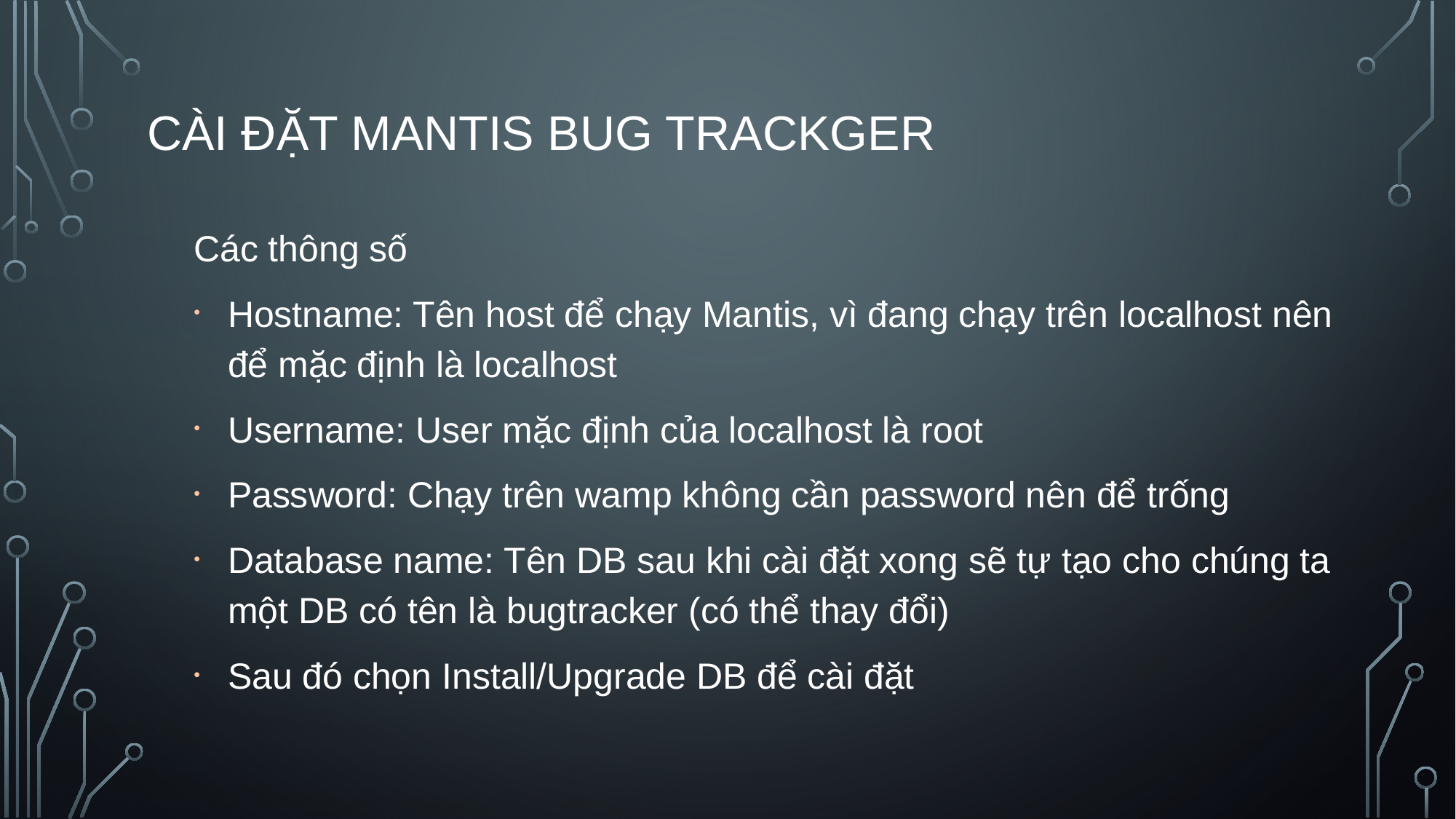

# Cài đặt mantis bug trackger
Các thông số
Hostname: Tên host để chạy Mantis, vì đang chạy trên localhost nên để mặc định là localhost
Username: User mặc định của localhost là root
Password: Chạy trên wamp không cần password nên để trống
Database name: Tên DB sau khi cài đặt xong sẽ tự tạo cho chúng ta một DB có tên là bugtracker (có thể thay đổi)
Sau đó chọn Install/Upgrade DB để cài đặt